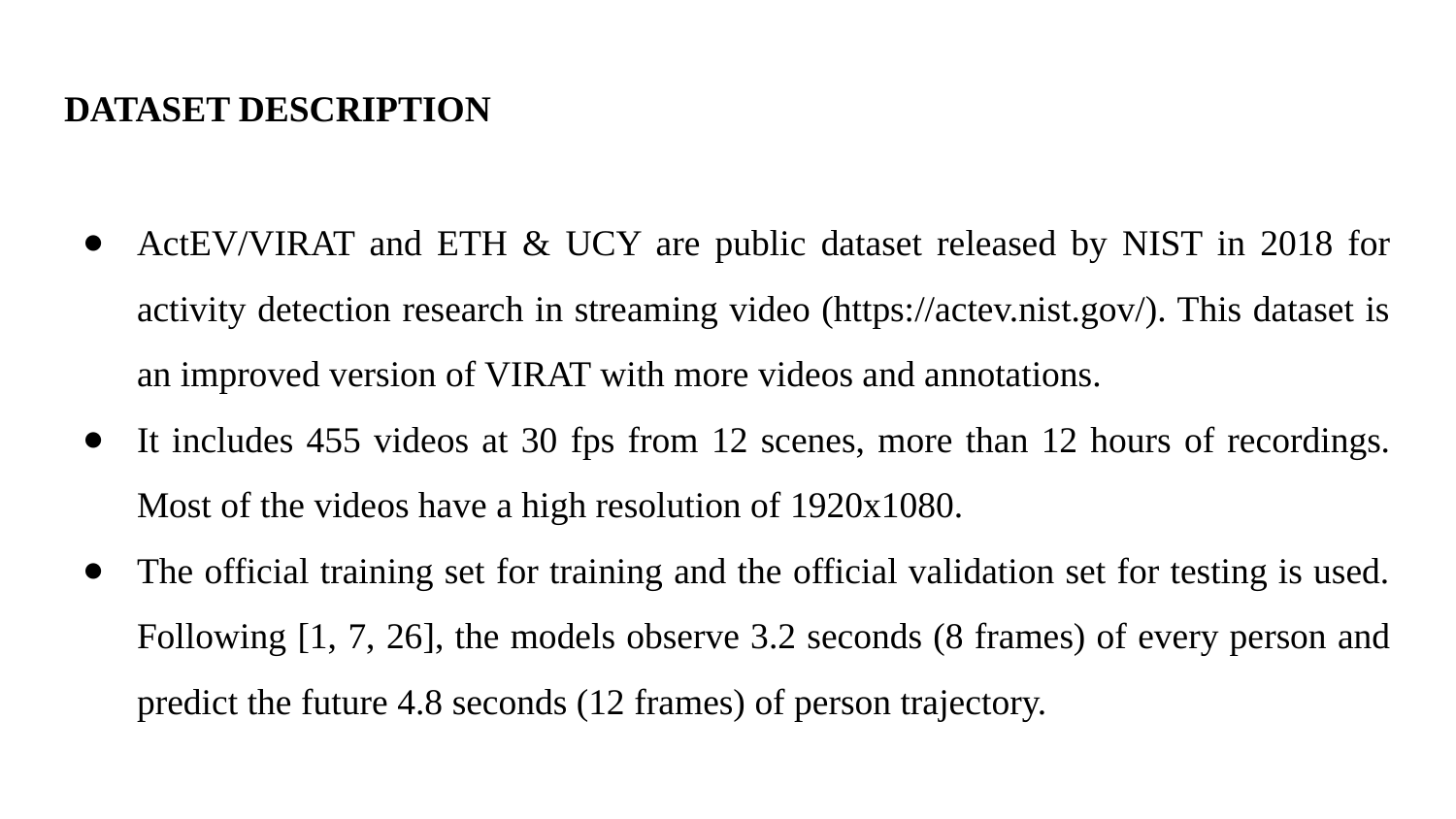

# DATASET DESCRIPTION
ActEV/VIRAT and ETH & UCY are public dataset released by NIST in 2018 for activity detection research in streaming video (https://actev.nist.gov/). This dataset is an improved version of VIRAT with more videos and annotations.
It includes 455 videos at 30 fps from 12 scenes, more than 12 hours of recordings. Most of the videos have a high resolution of 1920x1080.
The official training set for training and the official validation set for testing is used. Following [1, 7, 26], the models observe 3.2 seconds (8 frames) of every person and predict the future 4.8 seconds (12 frames) of person trajectory.